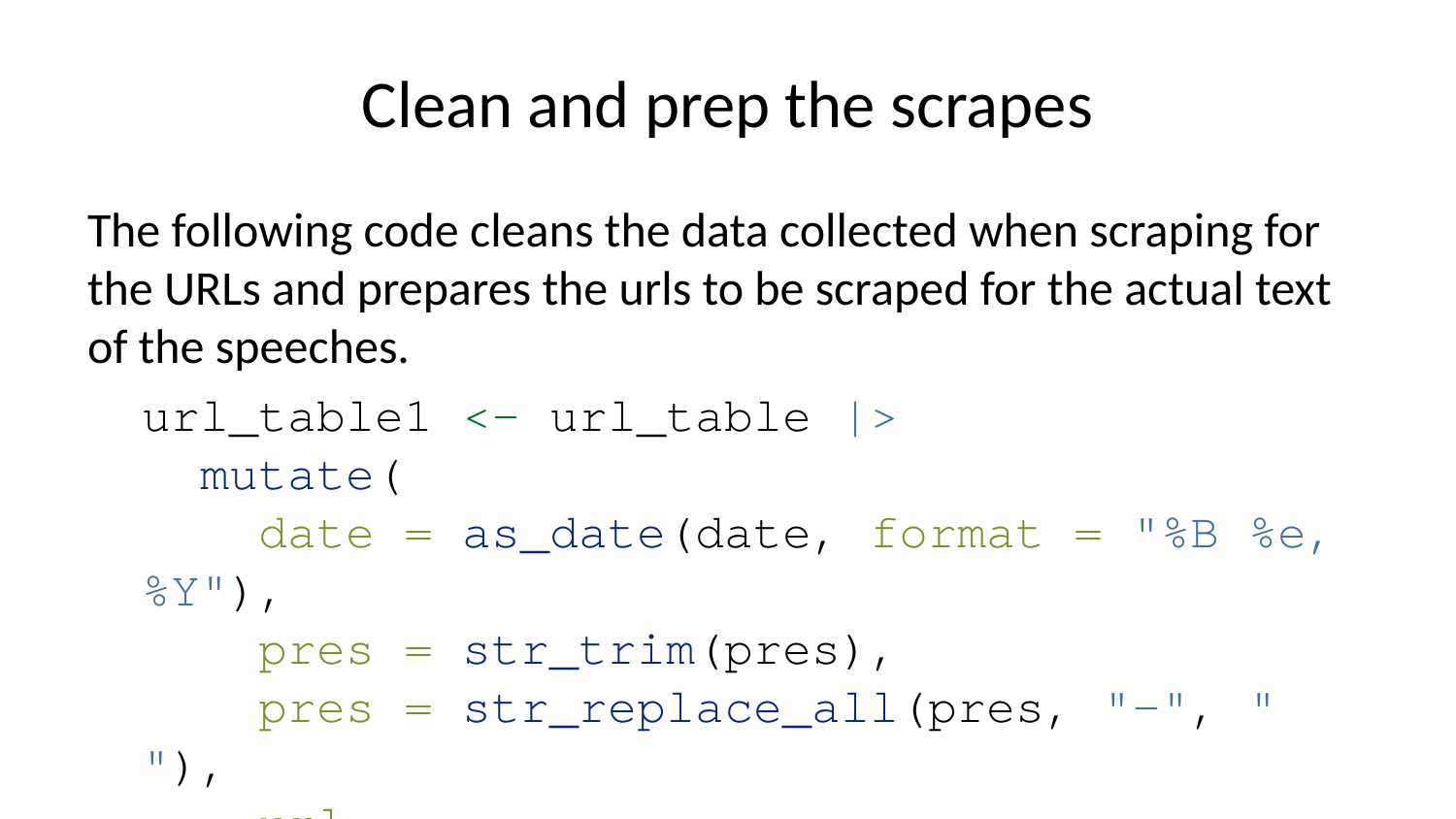

# Clean and prep the scrapes
The following code cleans the data collected when scraping for the URLs and prepares the urls to be scraped for the actual text of the speeches.
url_table1 <- url_table |>
  mutate(
    date = as_date(date, format = "%B %e, %Y"),
    pres = str_trim(pres),
    pres = str_replace_all(pres, "-", " "),
    url = paste0("https://www.presidency.ucsb.edu",url)
  ) |> arrange(desc(date)) |>
  filter(pres != "U.S. Congress",
         date >= as.Date("2001-01-01")) |>
  distinct(url, .keep_all = TRUE)